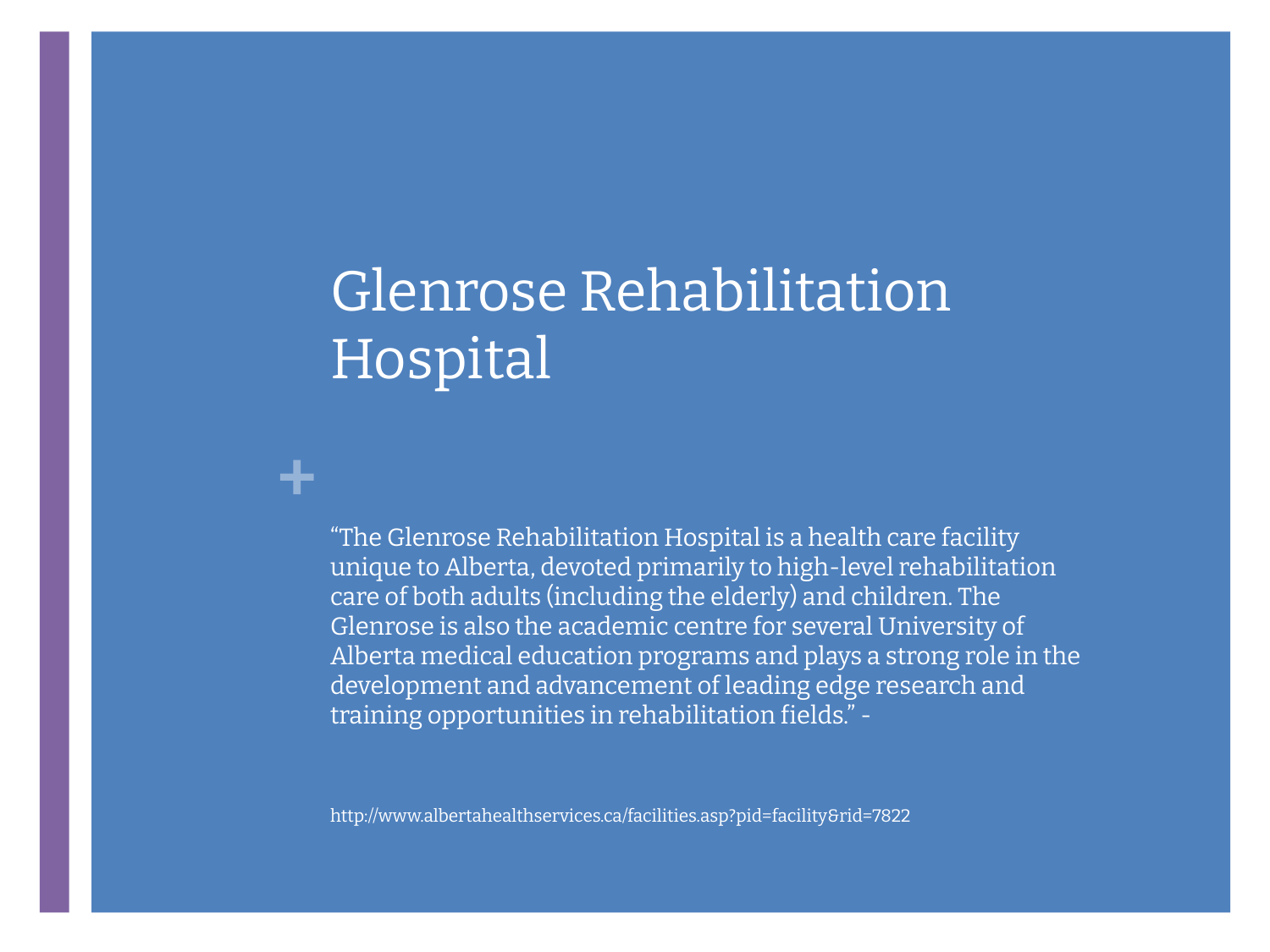

# Glenrose Rehabilitation Hospital
“The Glenrose Rehabilitation Hospital is a health care facility unique to Alberta, devoted primarily to high-level rehabilitation care of both adults (including the elderly) and children. The Glenrose is also the academic centre for several University of Alberta medical education programs and plays a strong role in the development and advancement of leading edge research and training opportunities in rehabilitation fields.” -

http://www.albertahealthservices.ca/facilities.asp?pid=facility&rid=7822